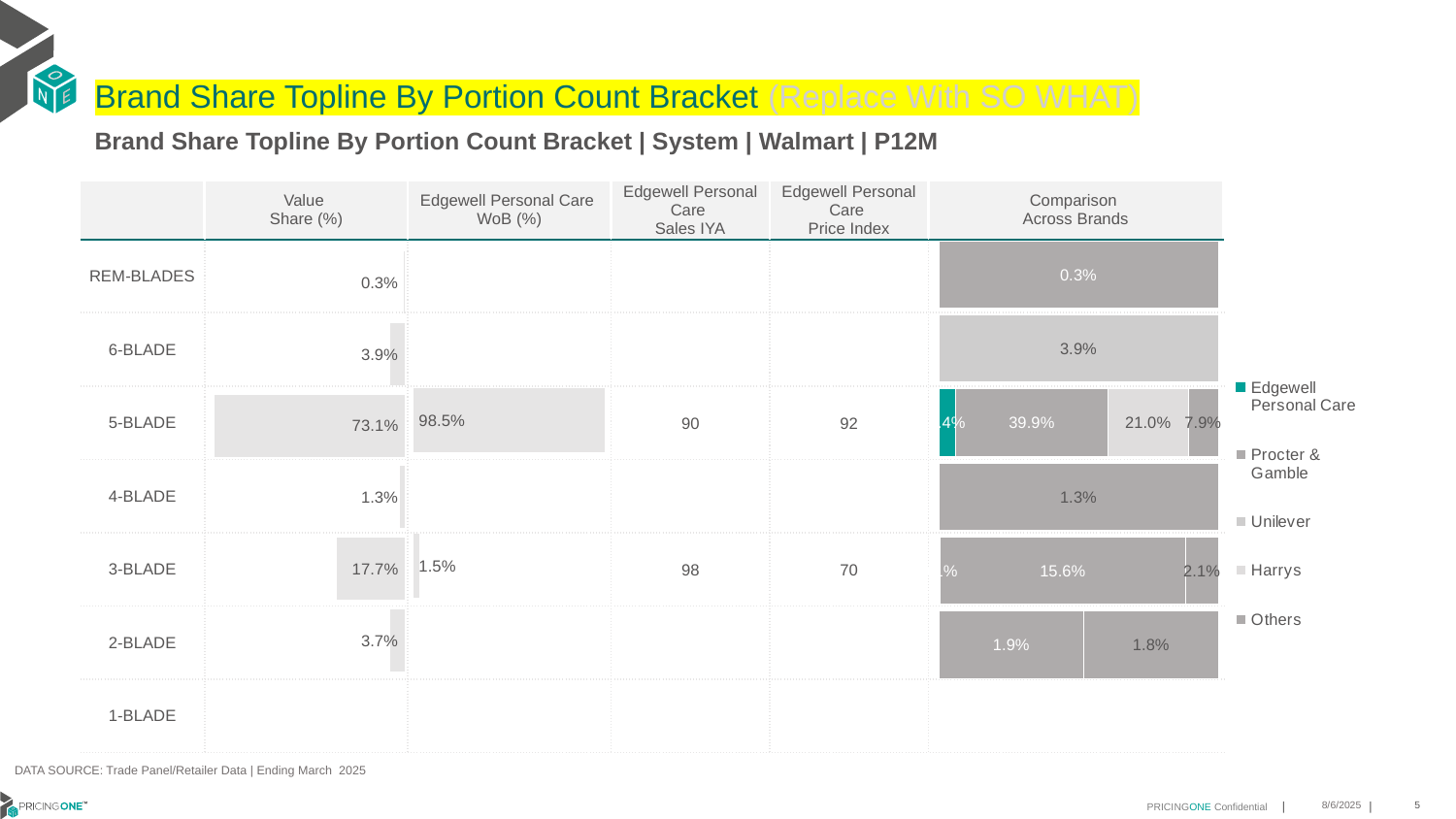

# Brand Share Topline By Portion Count Bracket (Replace With SO WHAT)
Brand Share Topline By Portion Count Bracket | System | Walmart | P12M
|  | Value Share (%) | Edgewell Personal Care WoB (%) | Edgewell Personal Care Sales IYA | Edgewell Personal Care Price Index | Comparison Across Brands |
| --- | --- | --- | --- | --- | --- |
| REM-BLADES |  |  |  |  |  |
| 6-BLADE |  |  |  |  |  |
| 5-BLADE |  |  | 90 | 92 |  |
| 4-BLADE |  |  |  |  |  |
| 3-BLADE |  |  | 98 | 70 |  |
| 2-BLADE |  |  |  |  |  |
| 1-BLADE |  |  |  |  |  |

### Chart

| Category | Edgewell Personal Care | Procter & Gamble | Unilever | Harrys | Others |
|---|---|---|---|---|---|
| REM-BLADES | None | 0.003116616103361932 | None | None | None |
| 6-BLADE | None | None | 0.0387171241165945 | None | None |
| 5-BLADE | 0.043879115145839705 | 0.3986198804688102 | None | 0.20956443345014572 | 0.07875980682899968 |
| 4-BLADE | None | None | None | None | 0.013268063567687366 |
| 3-BLADE | 0.0006733386760933899 | 0.15560291502940912 | None | None | 0.020616553077927015 |
| 2-BLADE | None | 0.019282359405673397 | None | None | 0.017864461642683887 |
| 1-BLADE | None | None | None | None | None |

### Chart

| Category | Value Share |
|---|---|
|  | 0.0031194084655157147 |

### Chart

| Category | Brand WoB % |
|---|---|
|  | None |
DATA SOURCE: Trade Panel/Retailer Data | Ending March  2025

8/6/2025
5